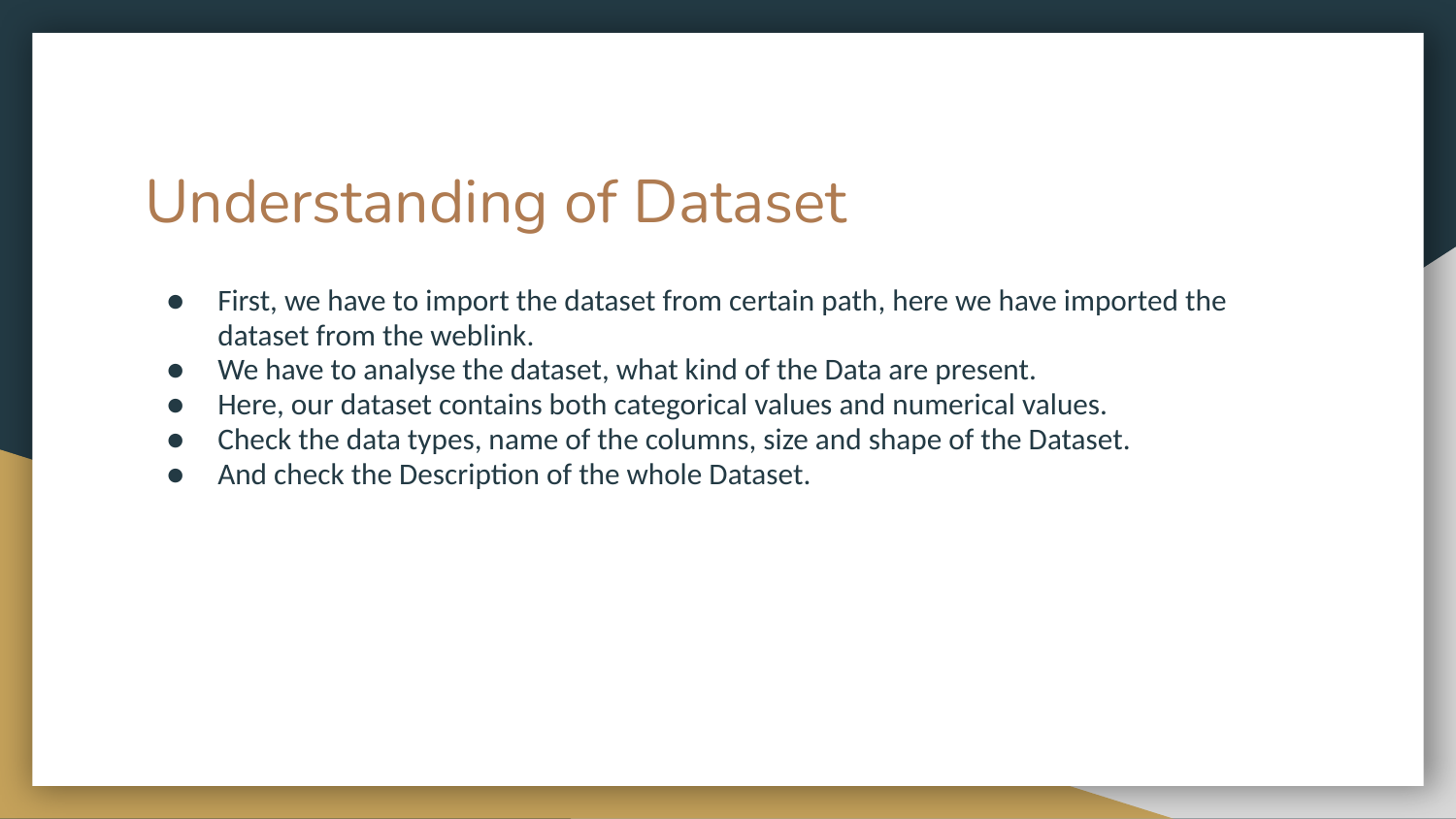

# Understanding of Dataset
First, we have to import the dataset from certain path, here we have imported the dataset from the weblink.
We have to analyse the dataset, what kind of the Data are present.
Here, our dataset contains both categorical values and numerical values.
Check the data types, name of the columns, size and shape of the Dataset.
And check the Description of the whole Dataset.